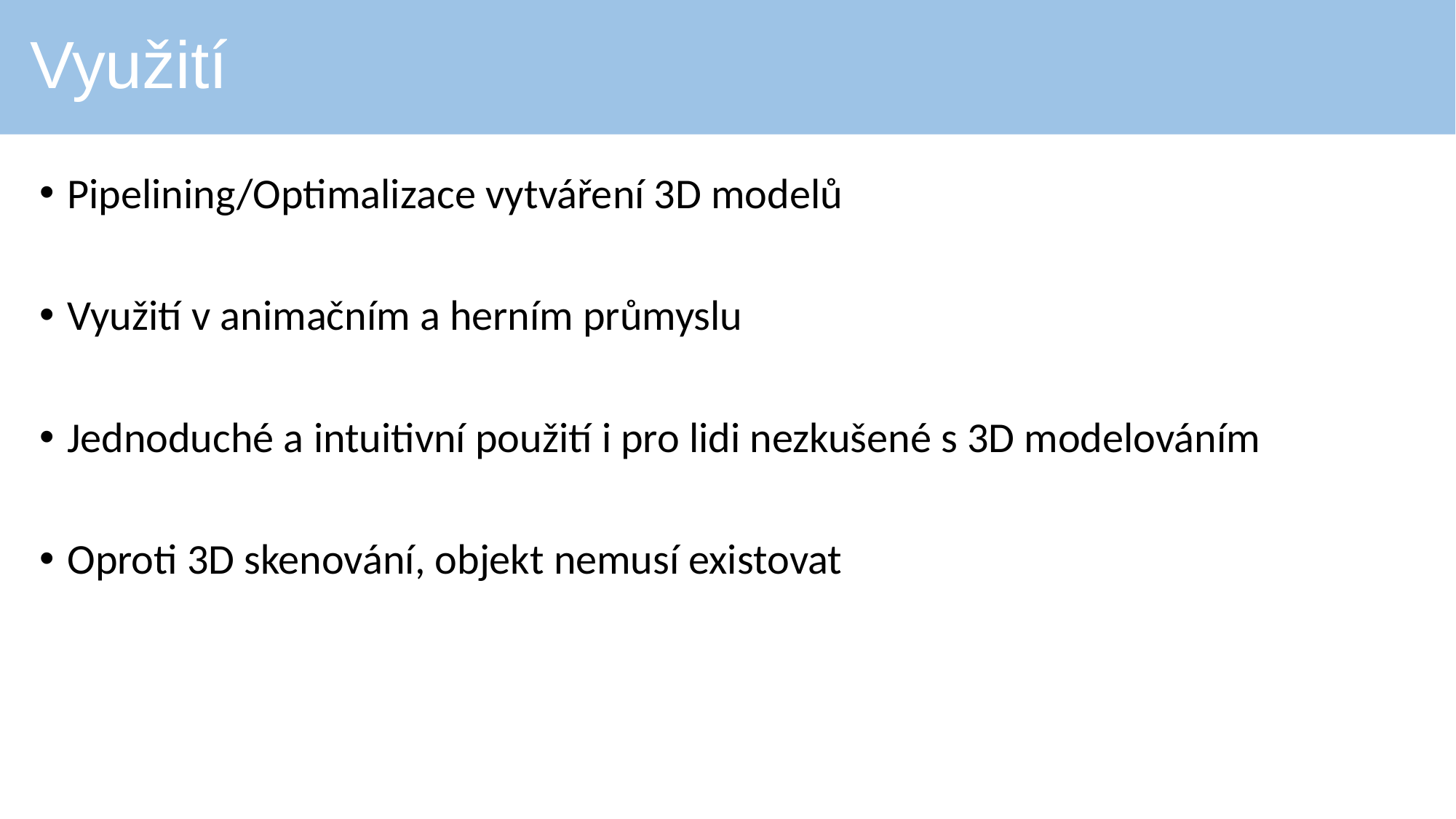

# Využití
Pipelining/Optimalizace vytváření 3D modelů

Využití v animačním a herním průmyslu

Jednoduché a intuitivní použití i pro lidi nezkušené s 3D modelováním

Oproti 3D skenování, objekt nemusí existovat